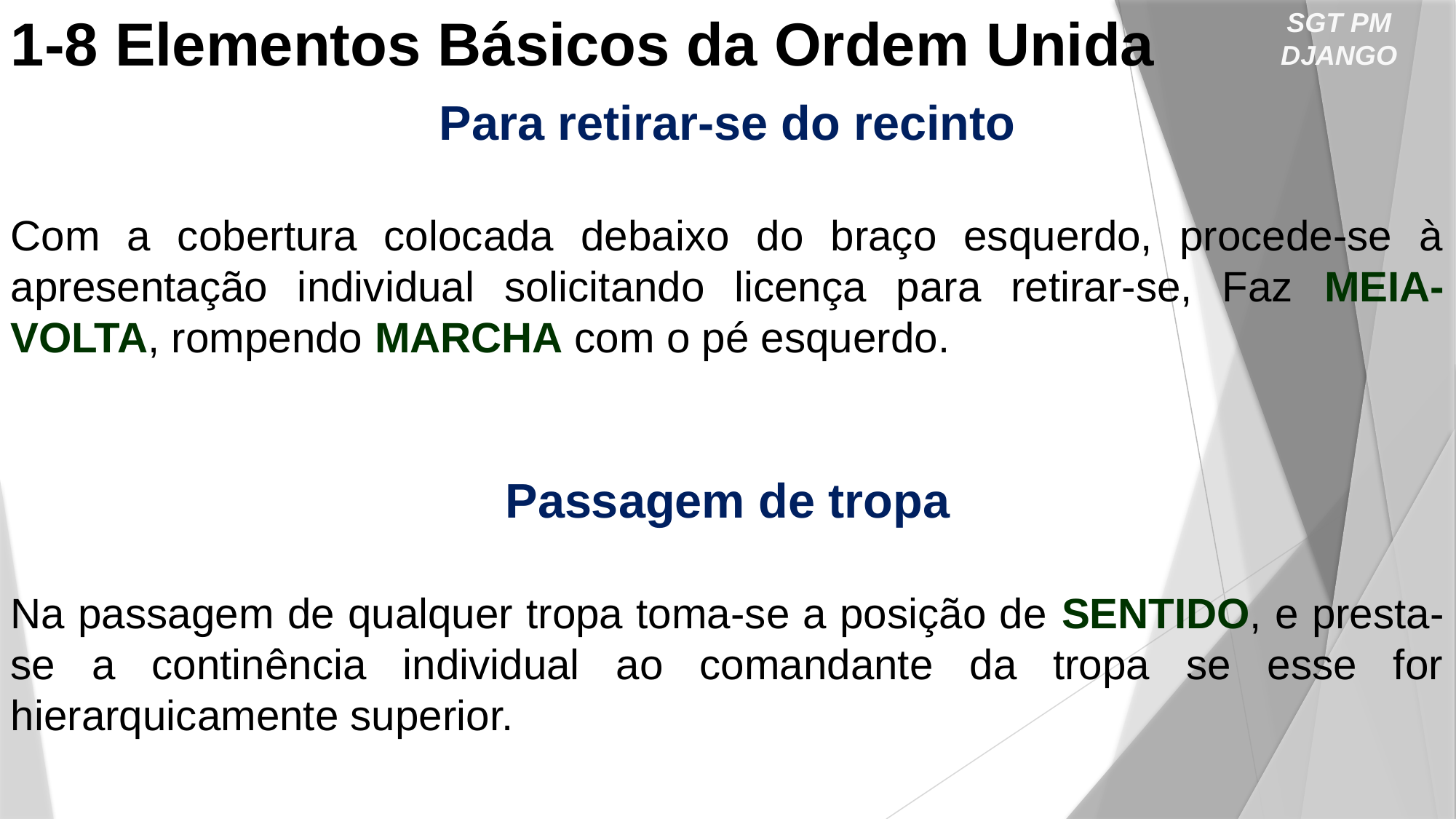

1-8 Elementos Básicos da Ordem Unida
SGT PM DJANGO
Para retirar-se do recinto

Com a cobertura colocada debaixo do braço esquerdo, procede-se à apresentação individual solicitando licença para retirar-se, Faz MEIA- VOLTA, rompendo MARCHA com o pé esquerdo.
Passagem de tropa

Na passagem de qualquer tropa toma-se a posição de SENTIDO, e presta-se a continência individual ao comandante da tropa se esse for hierarquicamente superior.